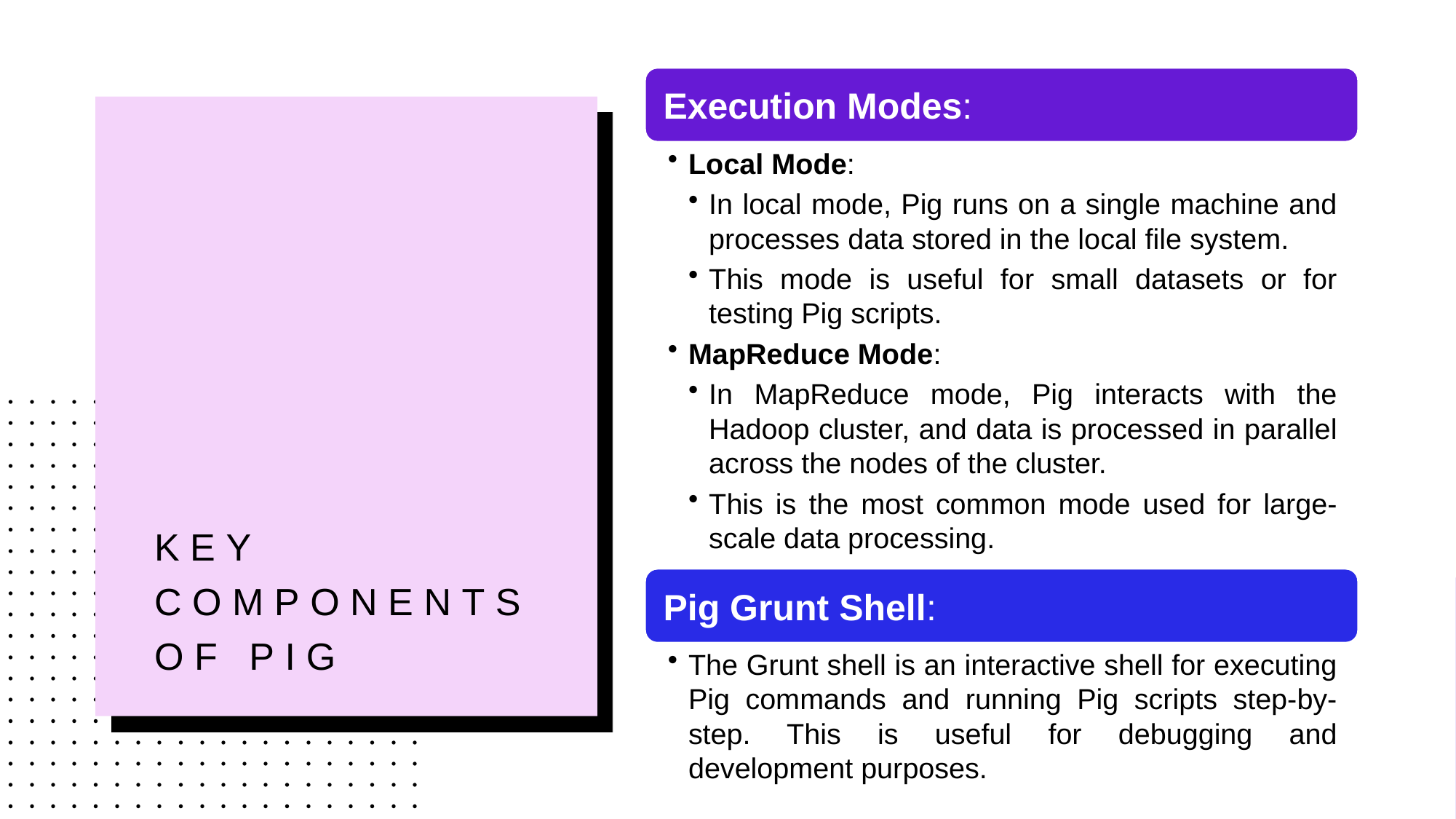

Execution Modes:
Local Mode:
In local mode, Pig runs on a single machine and processes data stored in the local file system.
This mode is useful for small datasets or for testing Pig scripts.
MapReduce Mode:
In MapReduce mode, Pig interacts with the Hadoop cluster, and data is processed in parallel across the nodes of the cluster.
This is the most common mode used for large-scale data processing.
Pig Grunt Shell:
The Grunt shell is an interactive shell for executing Pig commands and running Pig scripts step-by-step. This is useful for debugging and development purposes.

# KEY COMPONENTS OF PIG